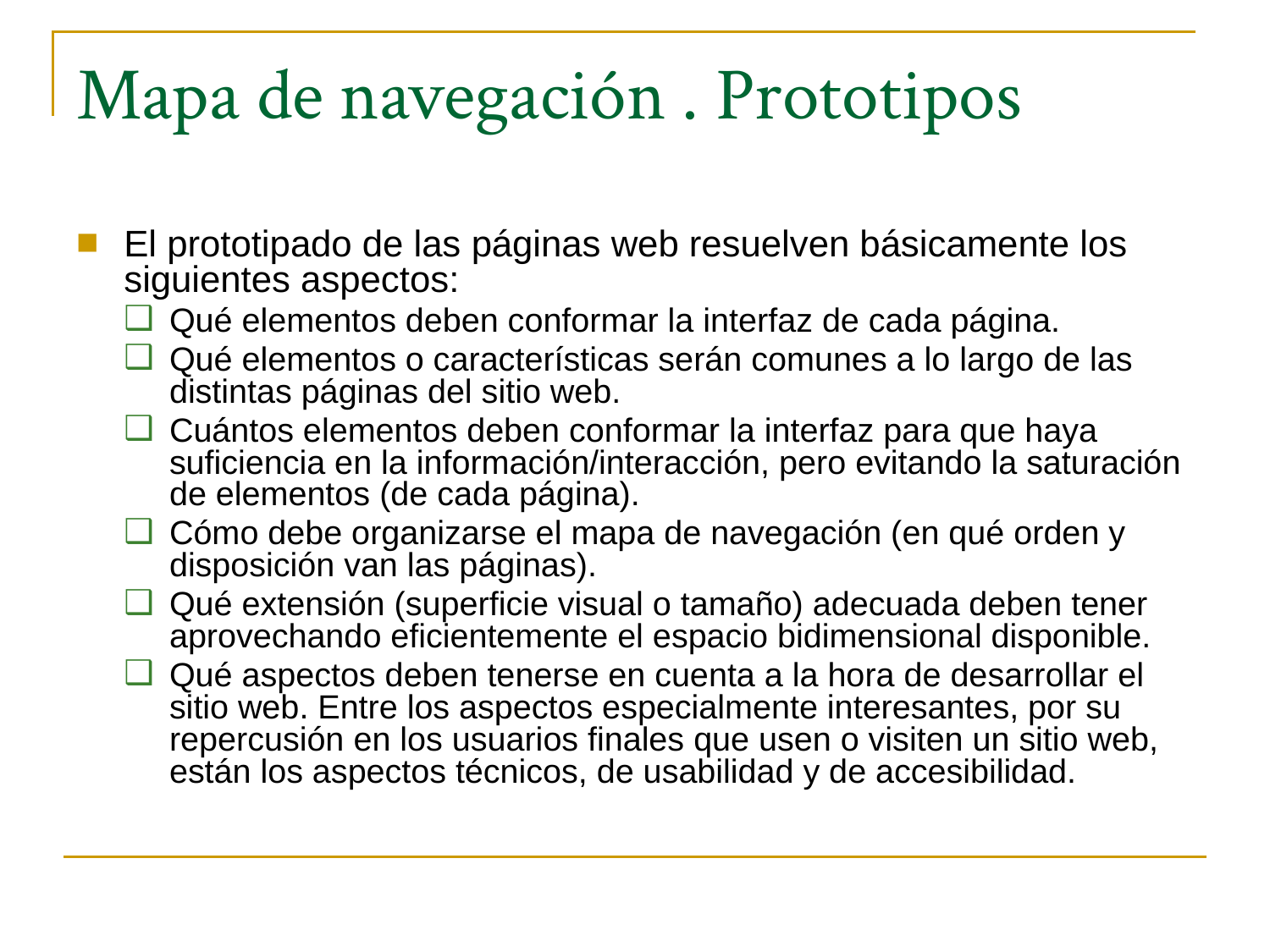

# Mapa de navegación . Prototipos
El prototipado de las páginas web resuelven básicamente los siguientes aspectos:
Qué elementos deben conformar la interfaz de cada página.
Qué elementos o características serán comunes a lo largo de las distintas páginas del sitio web.
Cuántos elementos deben conformar la interfaz para que haya suficiencia en la información/interacción, pero evitando la saturación de elementos (de cada página).
Cómo debe organizarse el mapa de navegación (en qué orden y disposición van las páginas).
Qué extensión (superficie visual o tamaño) adecuada deben tener aprovechando eficientemente el espacio bidimensional disponible.
Qué aspectos deben tenerse en cuenta a la hora de desarrollar el sitio web. Entre los aspectos especialmente interesantes, por su repercusión en los usuarios finales que usen o visiten un sitio web, están los aspectos técnicos, de usabilidad y de accesibilidad.